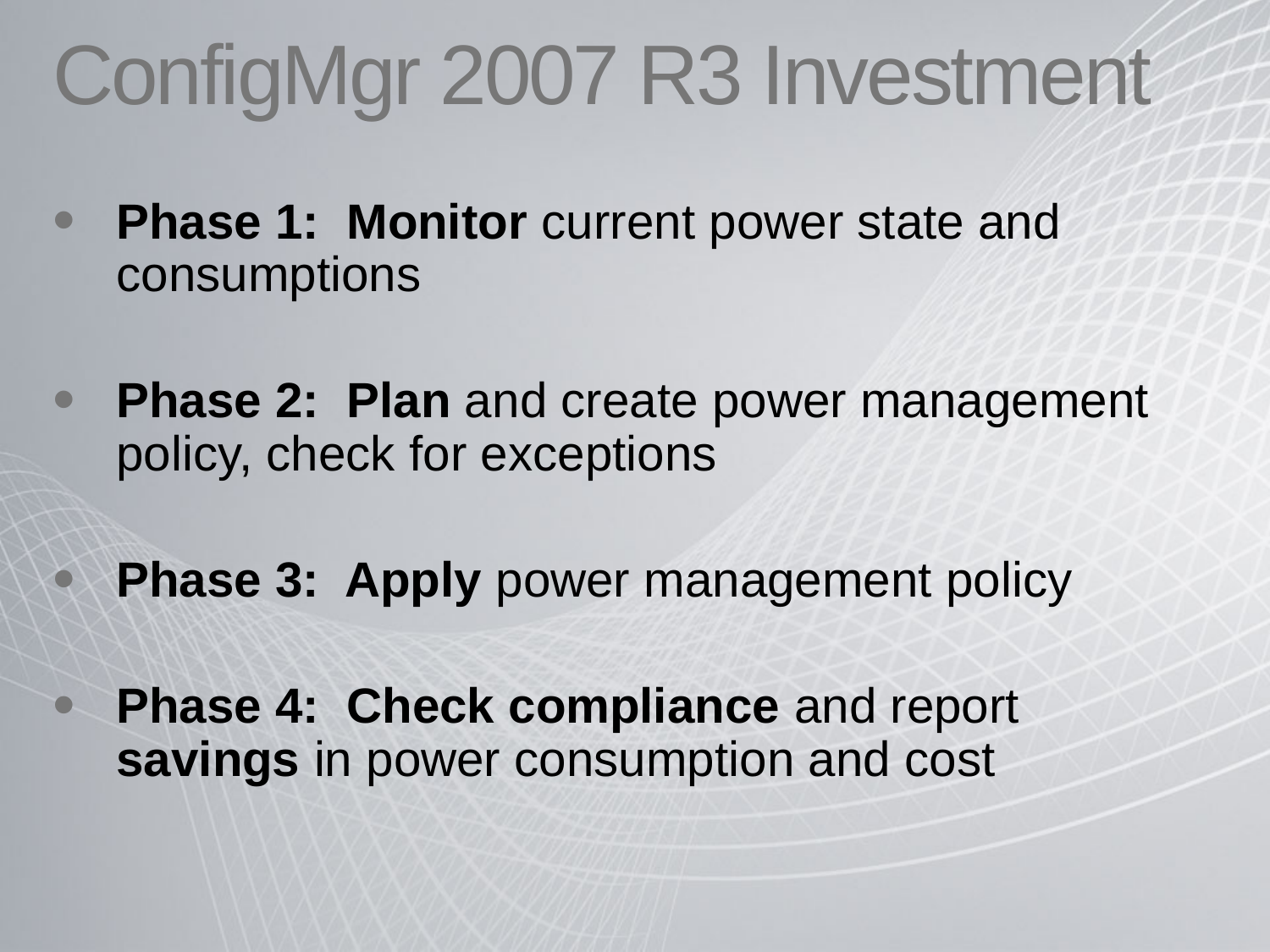

# ConfigMgr 2007 R3 Investment
Phase 1:  Monitor current power state and consumptions

Phase 2:  Plan and create power management policy, check for exceptions

Phase 3:  Apply power management policy

Phase 4:  Check compliance and report savings in power consumption and cost